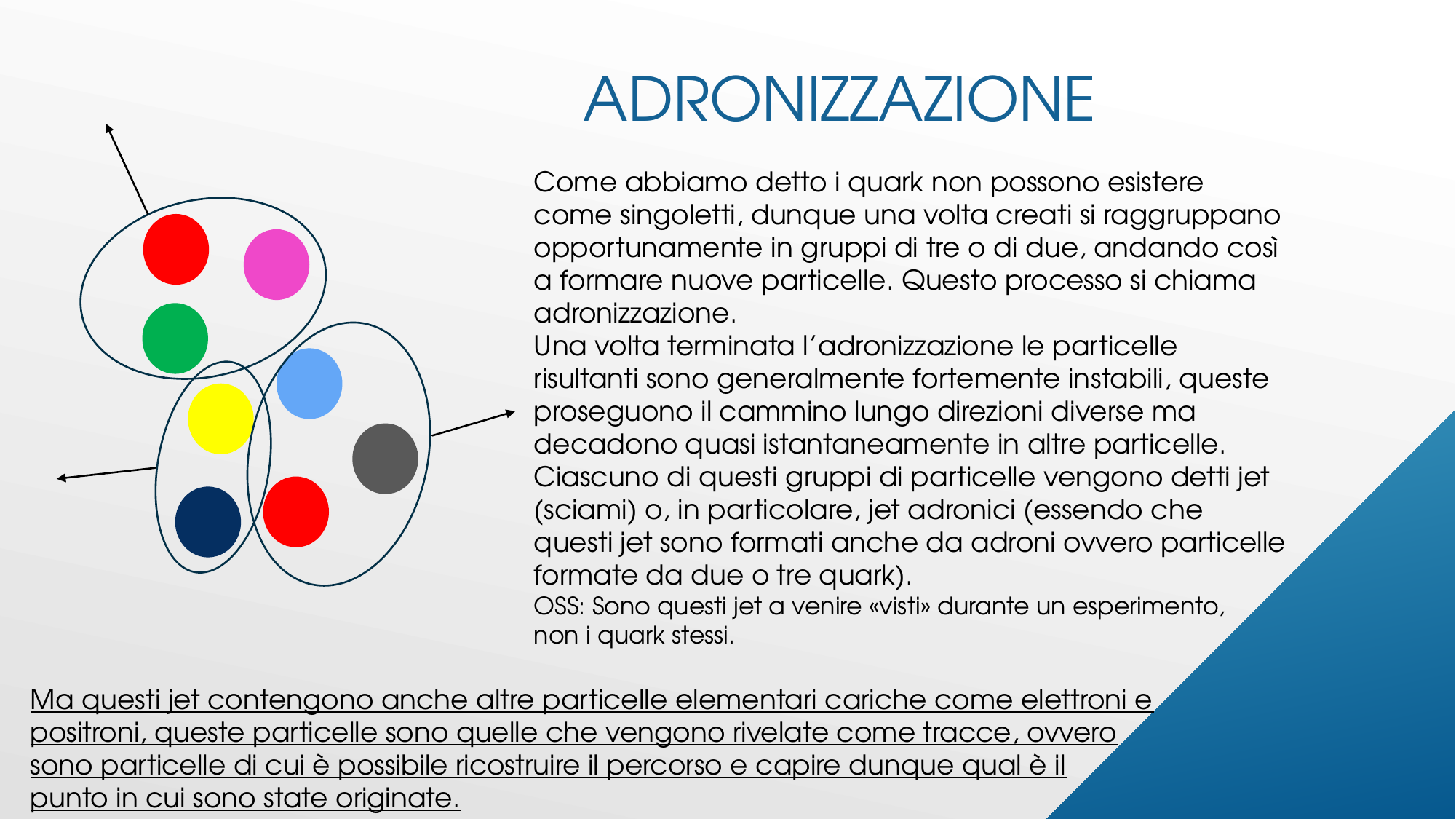

# Adronizzazione

Come abbiamo detto i quark non possono esistere come singoletti, dunque una volta creati si raggruppano opportunamente in gruppi di tre o di due, andando così a formare nuove particelle. Questo processo si chiama adronizzazione.
Una volta terminata l’adronizzazione le particelle risultanti sono generalmente fortemente instabili, queste proseguono il cammino lungo direzioni diverse ma decadono quasi istantaneamente in altre particelle.
Ciascuno di questi gruppi di particelle vengono detti jet (sciami) o, in particolare, jet adronici (essendo che questi jet sono formati anche da adroni ovvero particelle formate da due o tre quark).
OSS: Sono questi jet a venire «visti» durante un esperimento,
non i quark stessi.
Ma questi jet contengono anche altre particelle elementari cariche come elettroni e
positroni, queste particelle sono quelle che vengono rivelate come tracce, ovvero
sono particelle di cui è possibile ricostruire il percorso e capire dunque qual è il
punto in cui sono state originate.